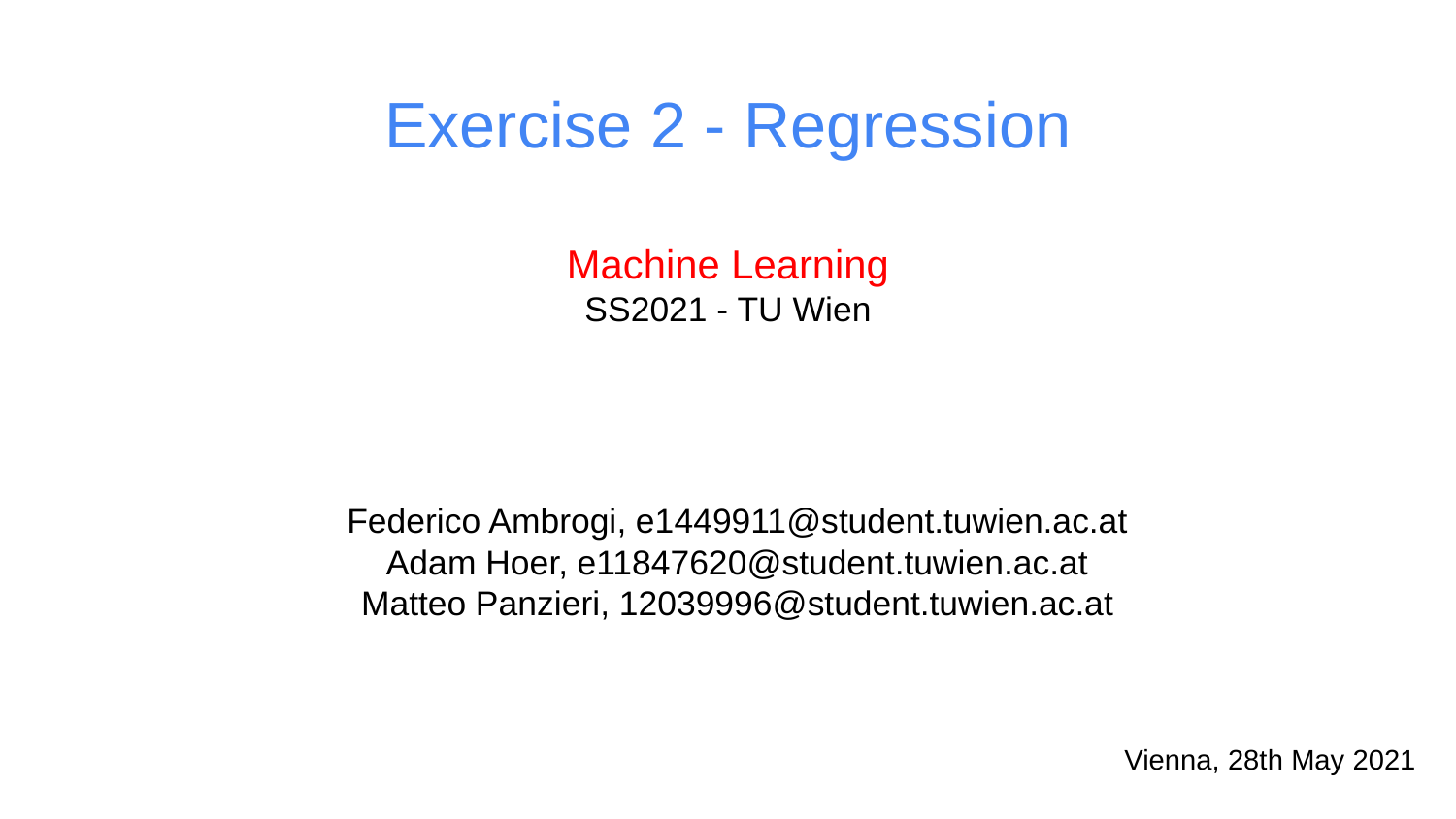

Exercise 2 - Regression

Machine Learning
SS2021 - TU Wien
Federico Ambrogi, e1449911@student.tuwien.ac.at
Adam Hoer, e11847620@student.tuwien.ac.at
Matteo Panzieri, 12039996@student.tuwien.ac.at

Vienna, 28th May 2021